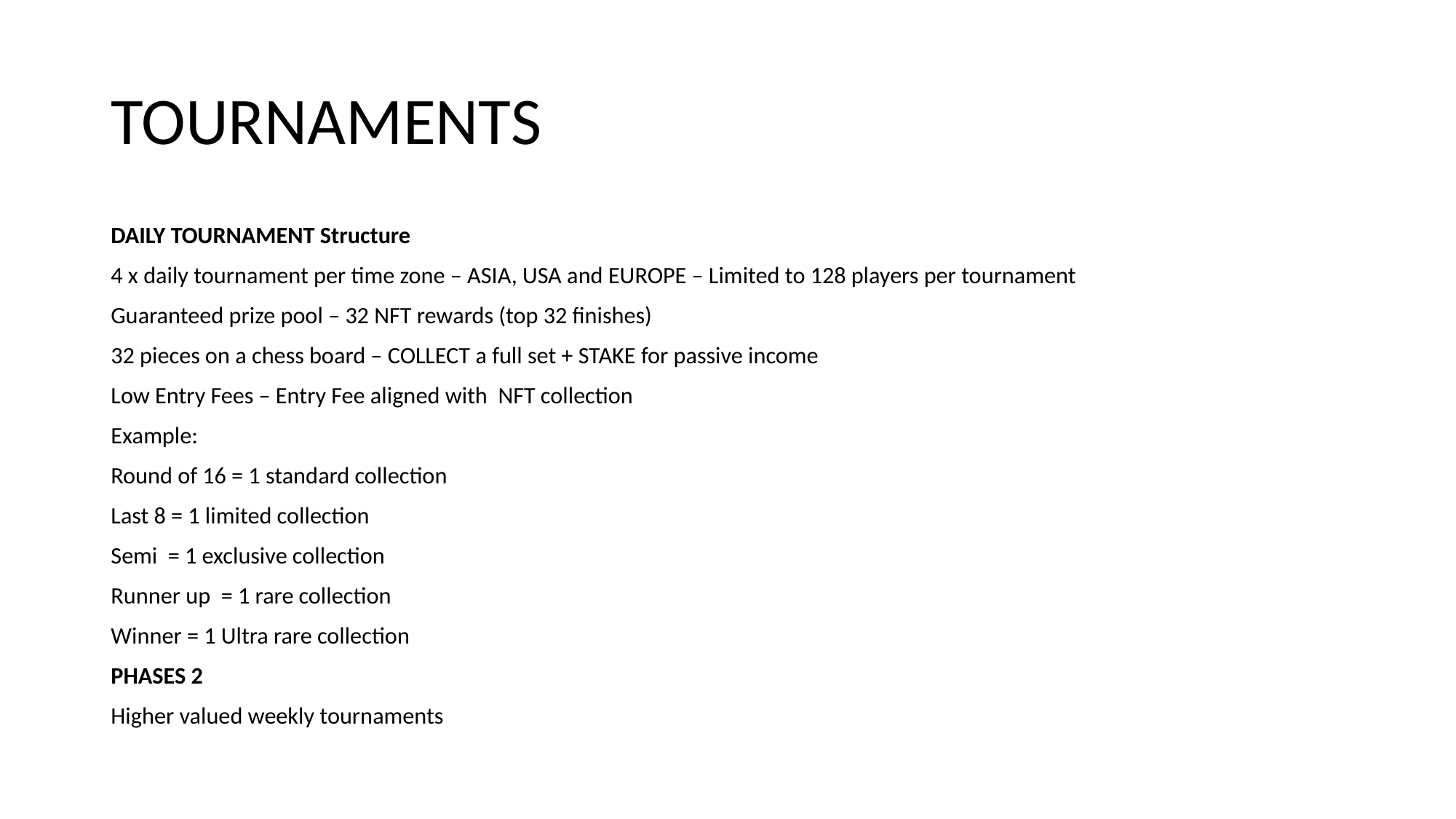

# TOURNAMENTS
DAILY TOURNAMENT Structure
4 x daily tournament per time zone – ASIA, USA and EUROPE – Limited to 128 players per tournament
Guaranteed prize pool – 32 NFT rewards (top 32 finishes)
32 pieces on a chess board – COLLECT a full set + STAKE for passive income
Low Entry Fees – Entry Fee aligned with  NFT collection
Example:
Round of 16 = 1 standard collection
Last 8 = 1 limited collection
Semi  = 1 exclusive collection
Runner up  = 1 rare collection
Winner = 1 Ultra rare collection
PHASES 2
Higher valued weekly tournaments